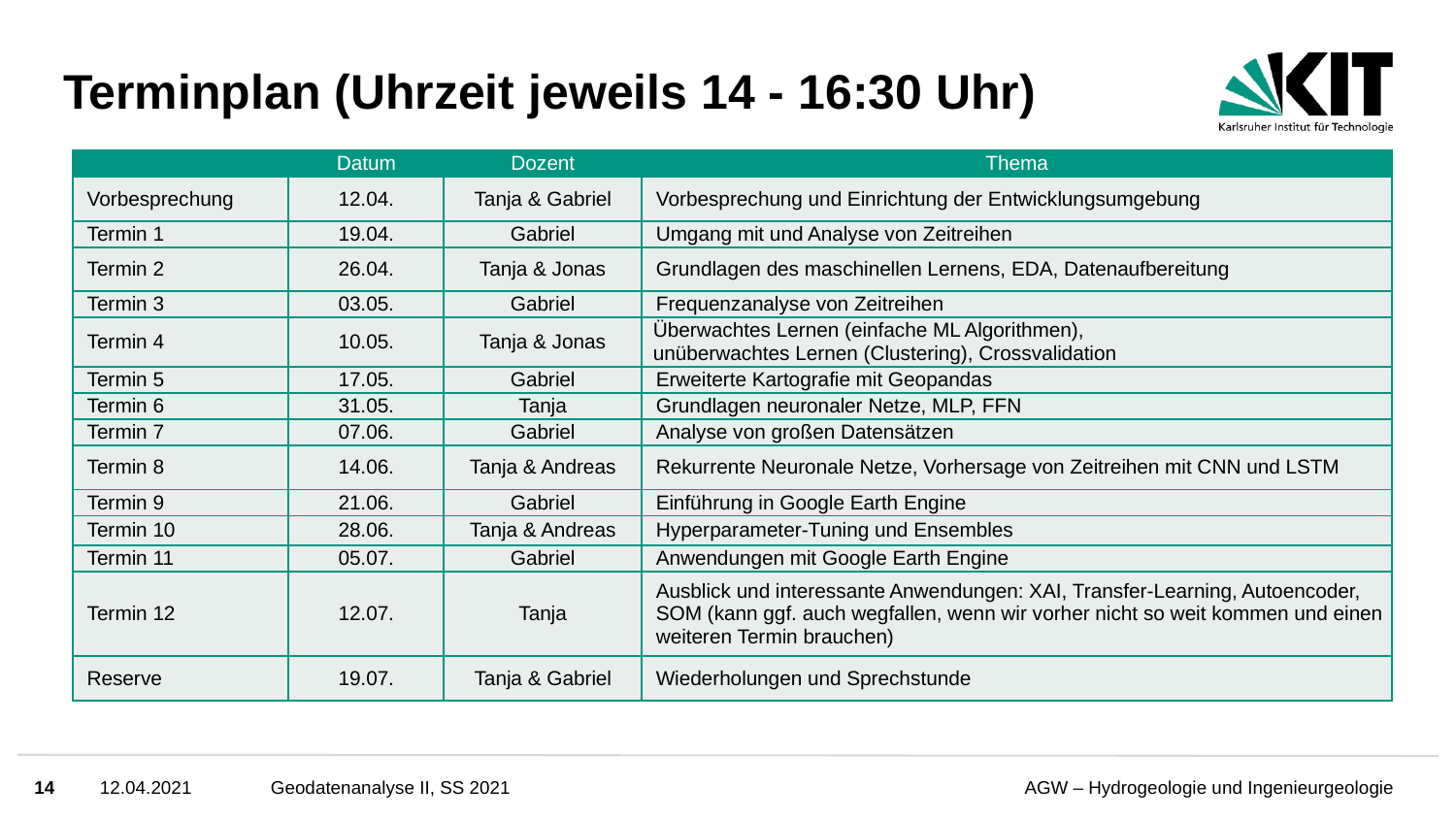

# Terminplan (Uhrzeit jeweils 14 - 16:30 Uhr)
|  | Datum | Dozent | Thema |
| --- | --- | --- | --- |
| Vorbesprechung | 12.04. | Tanja & Gabriel | Vorbesprechung und Einrichtung der Entwicklungsumgebung |
| Termin 1 | 19.04. | Gabriel | Umgang mit und Analyse von Zeitreihen |
| Termin 2 | 26.04. | Tanja & Jonas | Grundlagen des maschinellen Lernens, EDA, Datenaufbereitung |
| Termin 3 | 03.05. | Gabriel | Frequenzanalyse von Zeitreihen |
| Termin 4 | 10.05. | Tanja & Jonas | Überwachtes Lernen (einfache ML Algorithmen), unüberwachtes Lernen (Clustering), Crossvalidation |
| Termin 5 | 17.05. | Gabriel | Erweiterte Kartografie mit Geopandas |
| Termin 6 | 31.05. | Tanja | Grundlagen neuronaler Netze, MLP, FFN |
| Termin 7 | 07.06. | Gabriel | Analyse von großen Datensätzen |
| Termin 8 | 14.06. | Tanja & Andreas | Rekurrente Neuronale Netze, Vorhersage von Zeitreihen mit CNN und LSTM |
| Termin 9 | 21.06. | Gabriel | Einführung in Google Earth Engine |
| Termin 10 | 28.06. | Tanja & Andreas | Hyperparameter-Tuning und Ensembles |
| Termin 11 | 05.07. | Gabriel | Anwendungen mit Google Earth Engine |
| Termin 12 | 12.07. | Tanja | Ausblick und interessante Anwendungen: XAI, Transfer-Learning, Autoencoder, SOM (kann ggf. auch wegfallen, wenn wir vorher nicht so weit kommen und einen weiteren Termin brauchen) |
| Reserve | 19.07. | Tanja & Gabriel | Wiederholungen und Sprechstunde |

14
12.04.2021